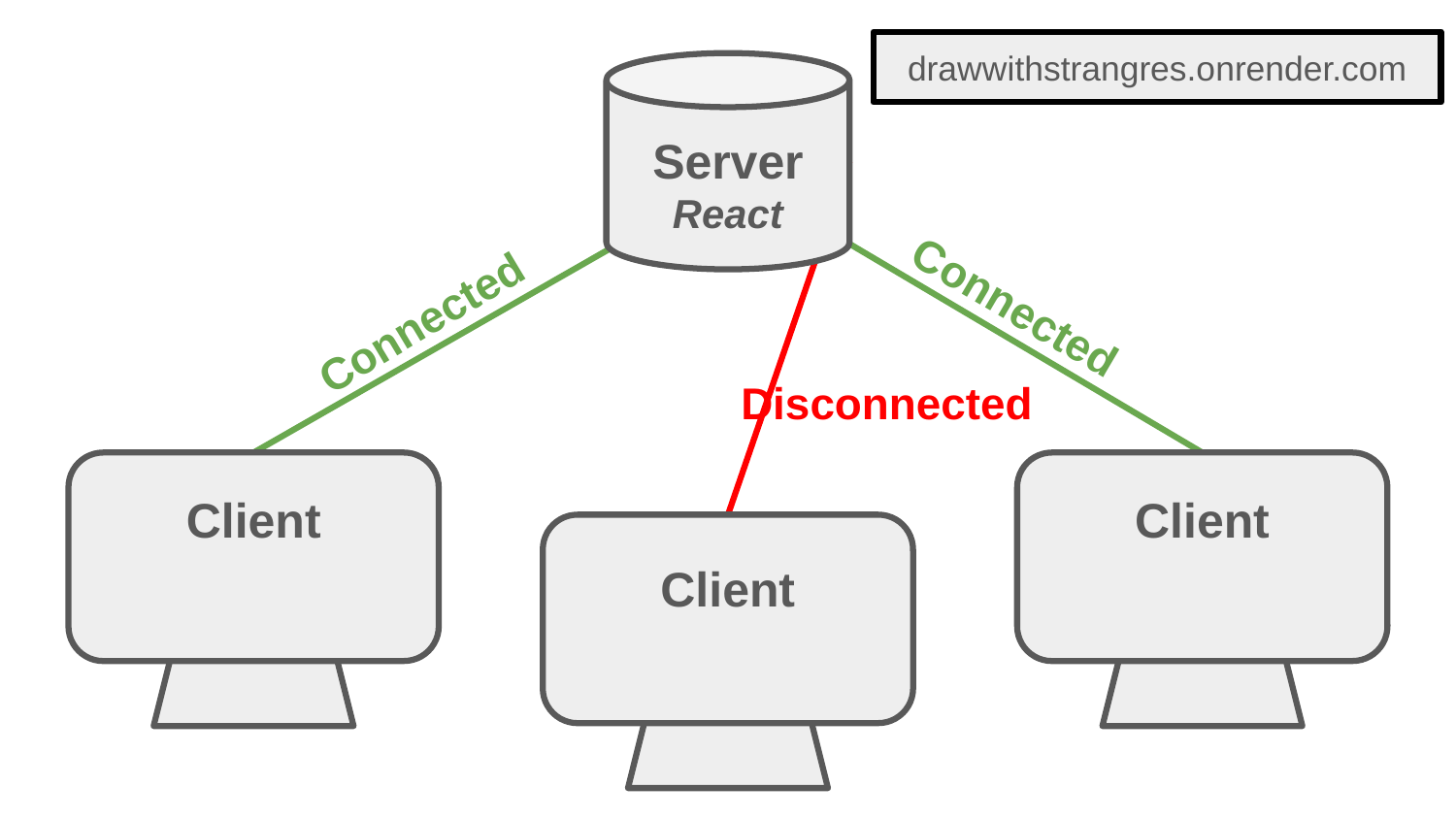

drawwithstrangres.onrender.com

Server
React
Connected
Connected
Disconnected

Client
Client

Client